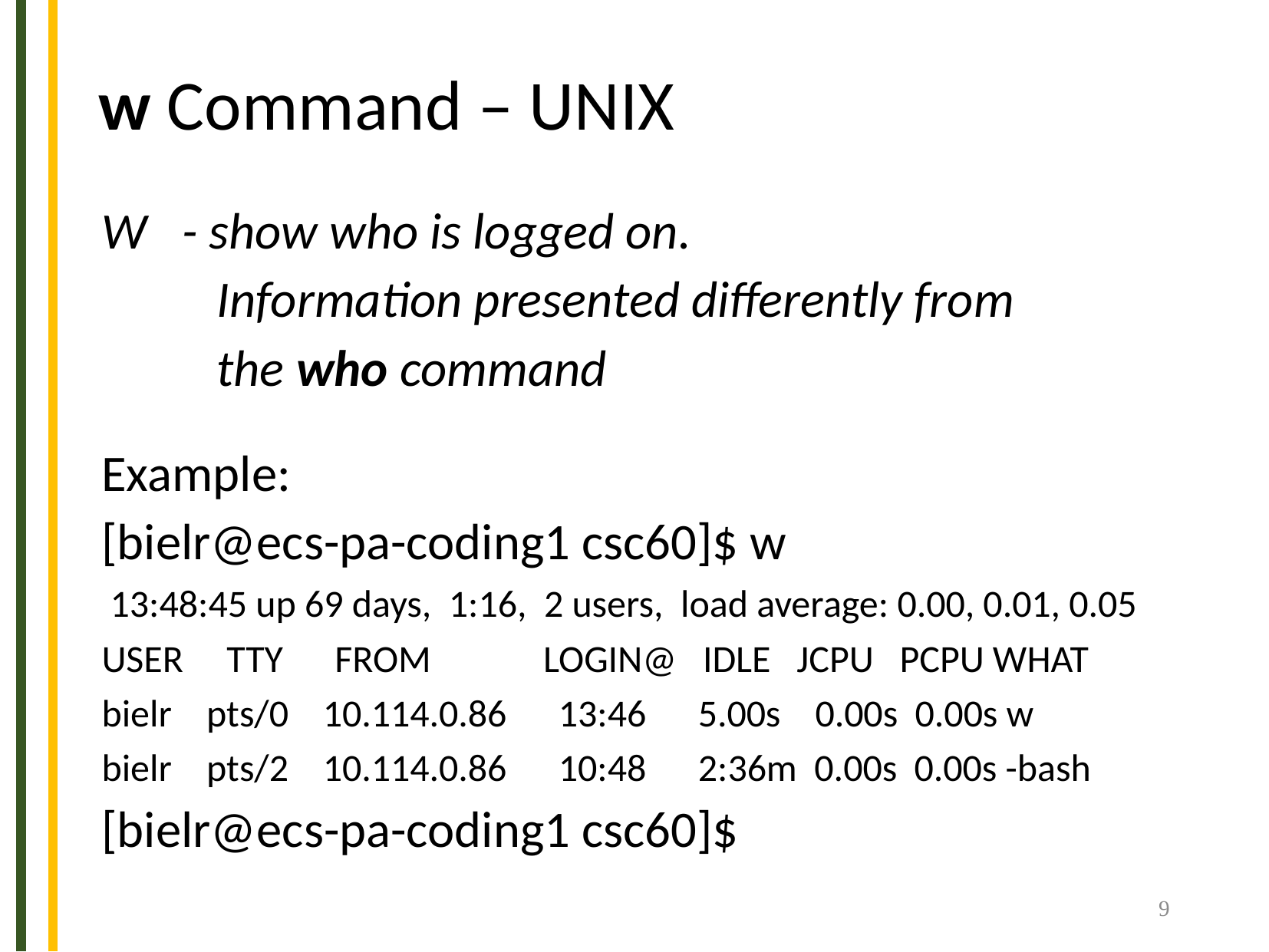

# w Command – UNIX
W   - show who is logged on.
	Information presented differently from
	the who command

Example:
[bielr@ecs-pa-coding1 csc60]$ w
 13:48:45 up 69 days,  1:16,  2 users,  load average: 0.00, 0.01, 0.05
USER     TTY      FROM             LOGIN@   IDLE   JCPU   PCPU WHAT
bielr    pts/0    10.114.0.86      13:46      5.00s    0.00s  0.00s w
bielr    pts/2    10.114.0.86      10:48      2:36m  0.00s  0.00s -bash
[bielr@ecs-pa-coding1 csc60]$
9